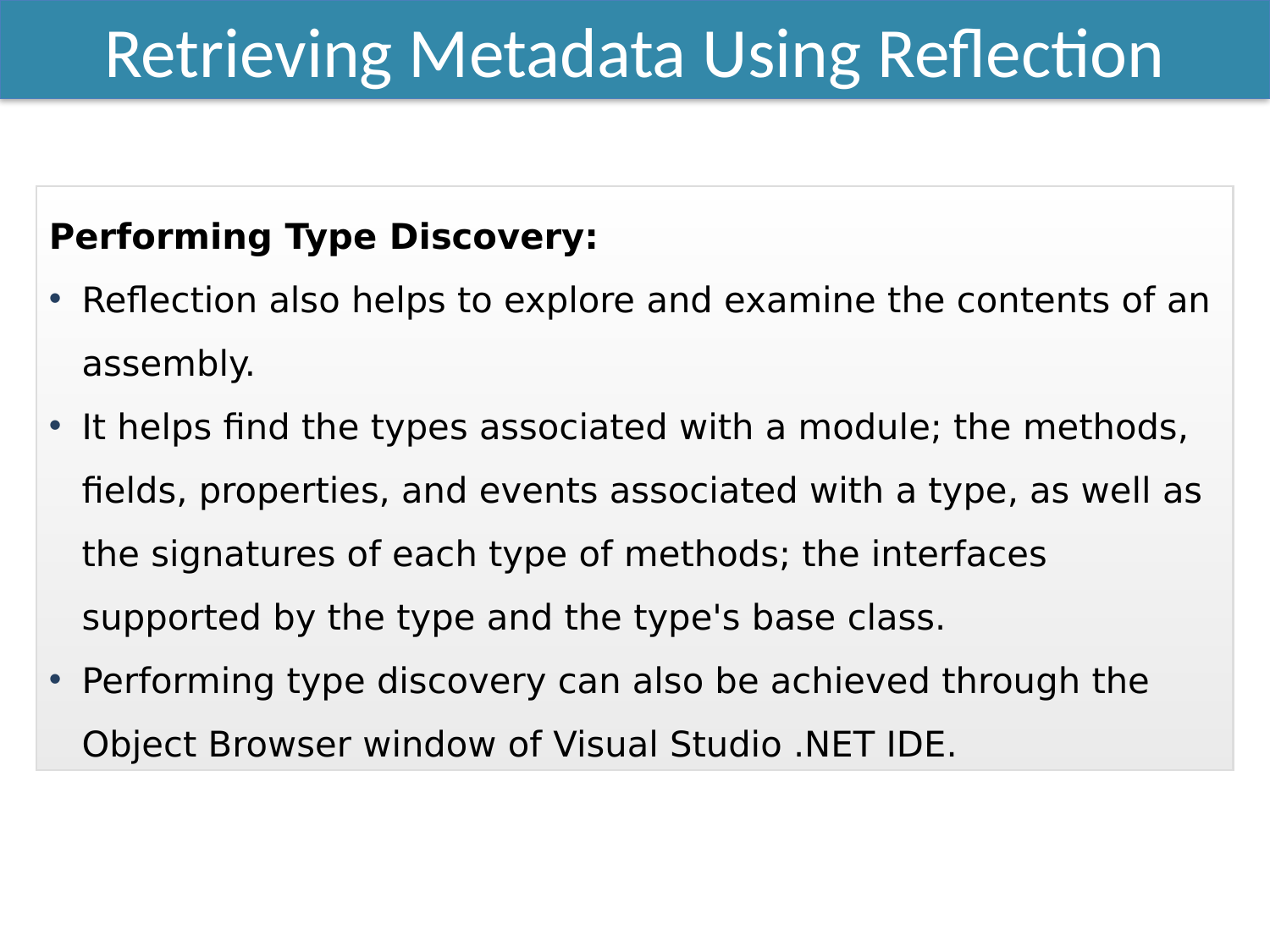

Retrieving Metadata Using Reflection
Performing Type Discovery:
Reflection also helps to explore and examine the contents of an assembly.
It helps find the types associated with a module; the methods, fields, properties, and events associated with a type, as well as the signatures of each type of methods; the interfaces supported by the type and the type's base class.
Performing type discovery can also be achieved through the Object Browser window of Visual Studio .NET IDE.